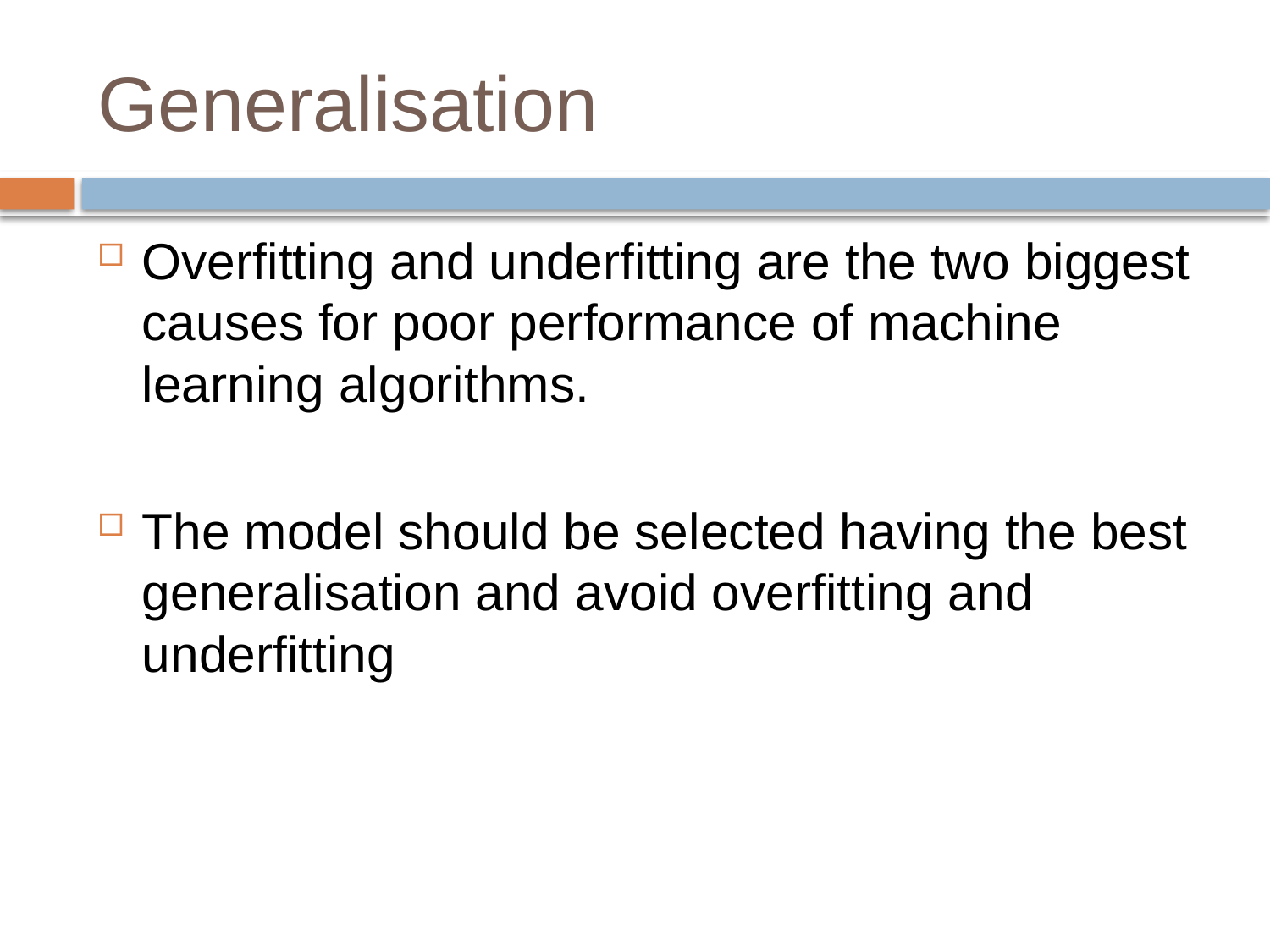

# Generalisation
Overfitting and underfitting are the two biggest causes for poor performance of machine learning algorithms.

The model should be selected having the best generalisation and avoid overfitting and underfitting